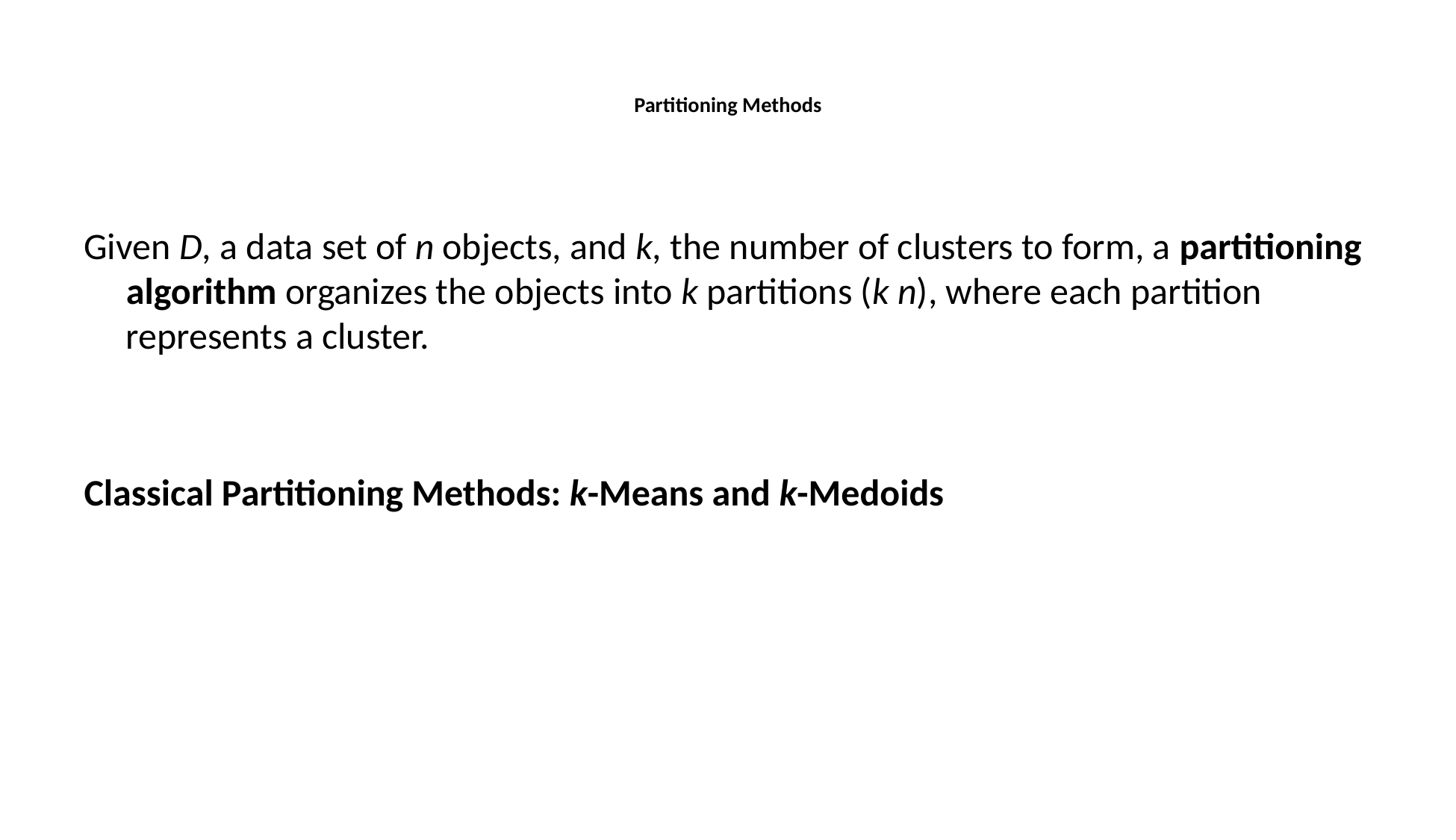

# Partitioning Methods

Given D, a data set of n objects, and k, the number of clusters to form, a partitioning algorithm organizes the objects into k partitions (k n), where each partition   represents a cluster.

Classical Partitioning Methods: k-Means and k-Medoids